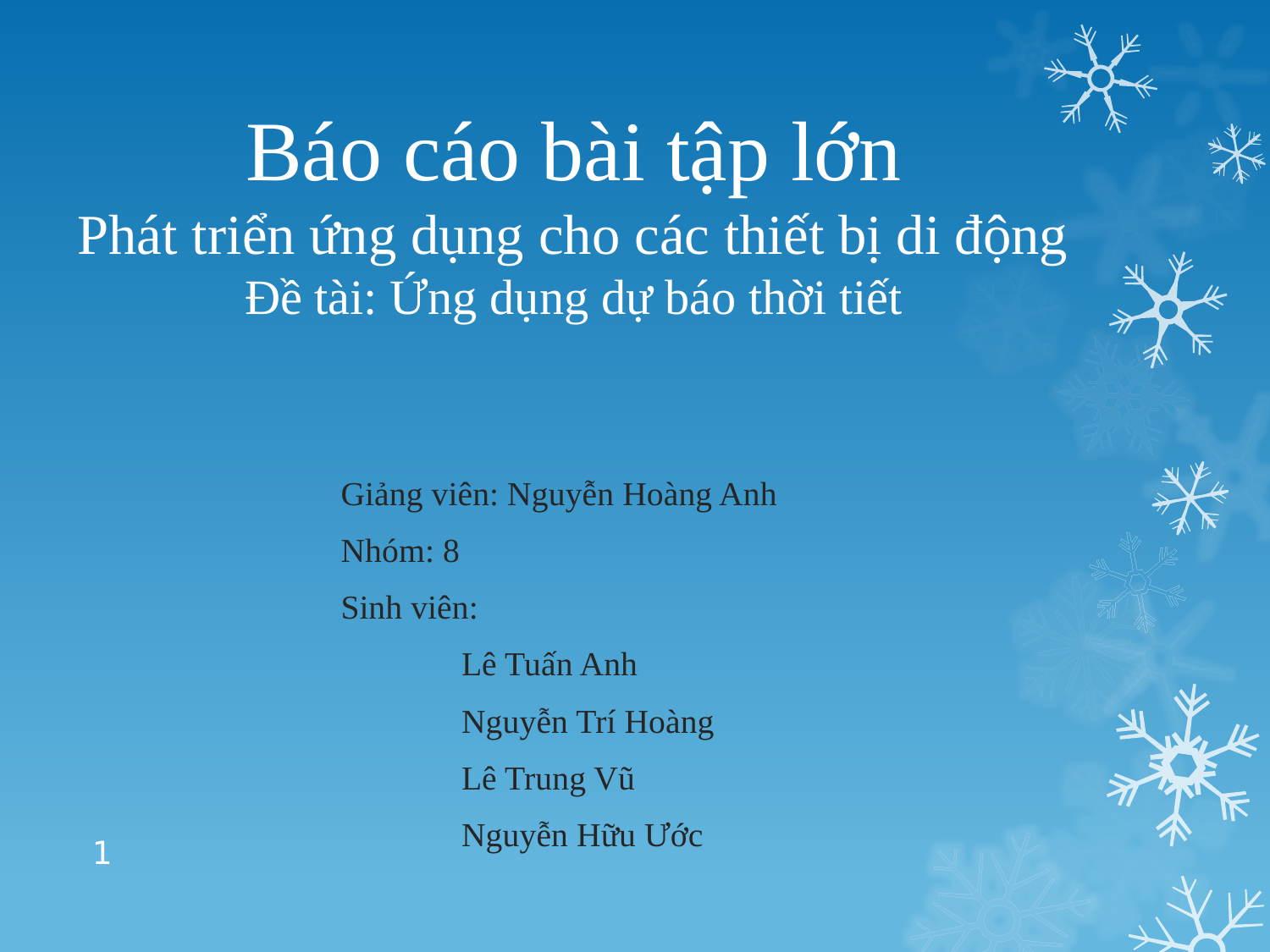

# Báo cáo bài tập lớn Phát triển ứng dụng cho các thiết bị di động Đề tài: Ứng dụng dự báo thời tiết
Giảng viên: Nguyễn Hoàng Anh
Nhóm: 8
Sinh viên:
	Lê Tuấn Anh
	Nguyễn Trí Hoàng
	Lê Trung Vũ
	Nguyễn Hữu Ước

1